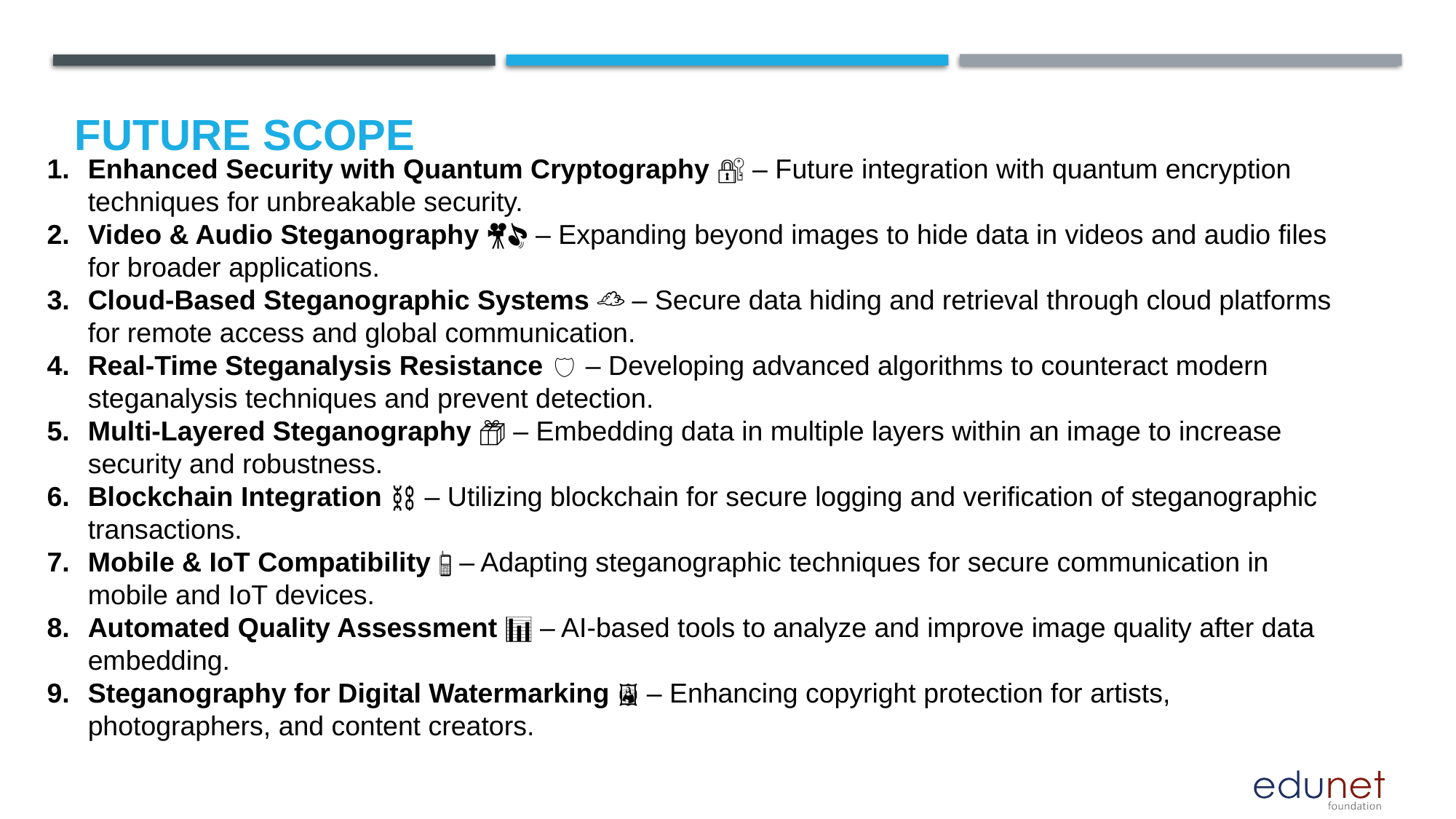

Future scope
Enhanced Security with Quantum Cryptography 🔐 – Future integration with quantum encryption techniques for unbreakable security.
Video & Audio Steganography 🎥🎵 – Expanding beyond images to hide data in videos and audio files for broader applications.
Cloud-Based Steganographic Systems ☁️ – Secure data hiding and retrieval through cloud platforms for remote access and global communication.
Real-Time Steganalysis Resistance 🛡️ – Developing advanced algorithms to counteract modern steganalysis techniques and prevent detection.
Multi-Layered Steganography 📦 – Embedding data in multiple layers within an image to increase security and robustness.
Blockchain Integration ⛓️ – Utilizing blockchain for secure logging and verification of steganographic transactions.
Mobile & IoT Compatibility 📱 – Adapting steganographic techniques for secure communication in mobile and IoT devices.
Automated Quality Assessment 📊 – AI-based tools to analyze and improve image quality after data embedding.
Steganography for Digital Watermarking 🖼️ – Enhancing copyright protection for artists, photographers, and content creators.